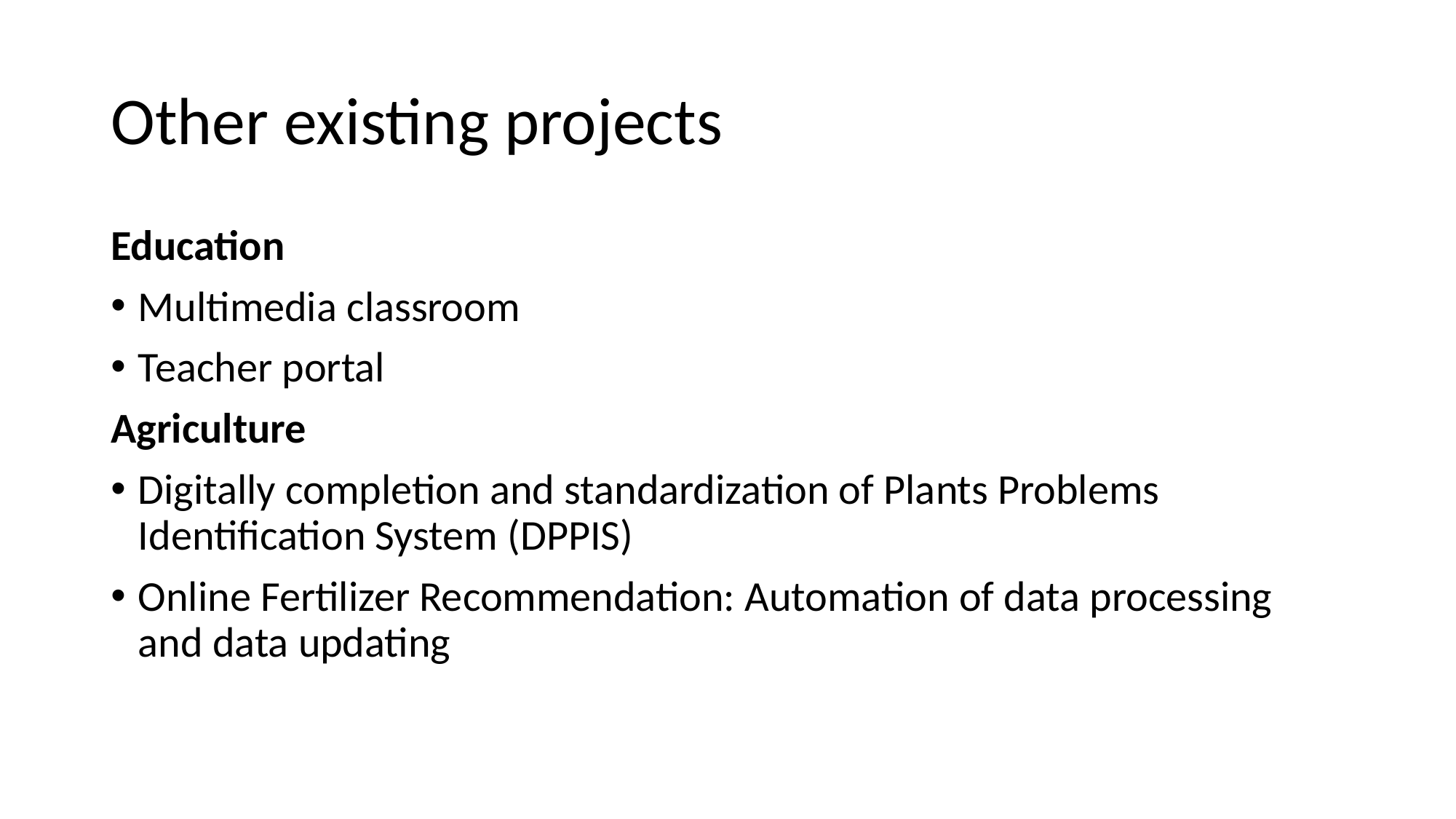

# Other existing projects
Education
Multimedia classroom
Teacher portal
Agriculture
Digitally completion and standardization of Plants Problems Identification System (DPPIS)
Online Fertilizer Recommendation: Automation of data processing and data updating